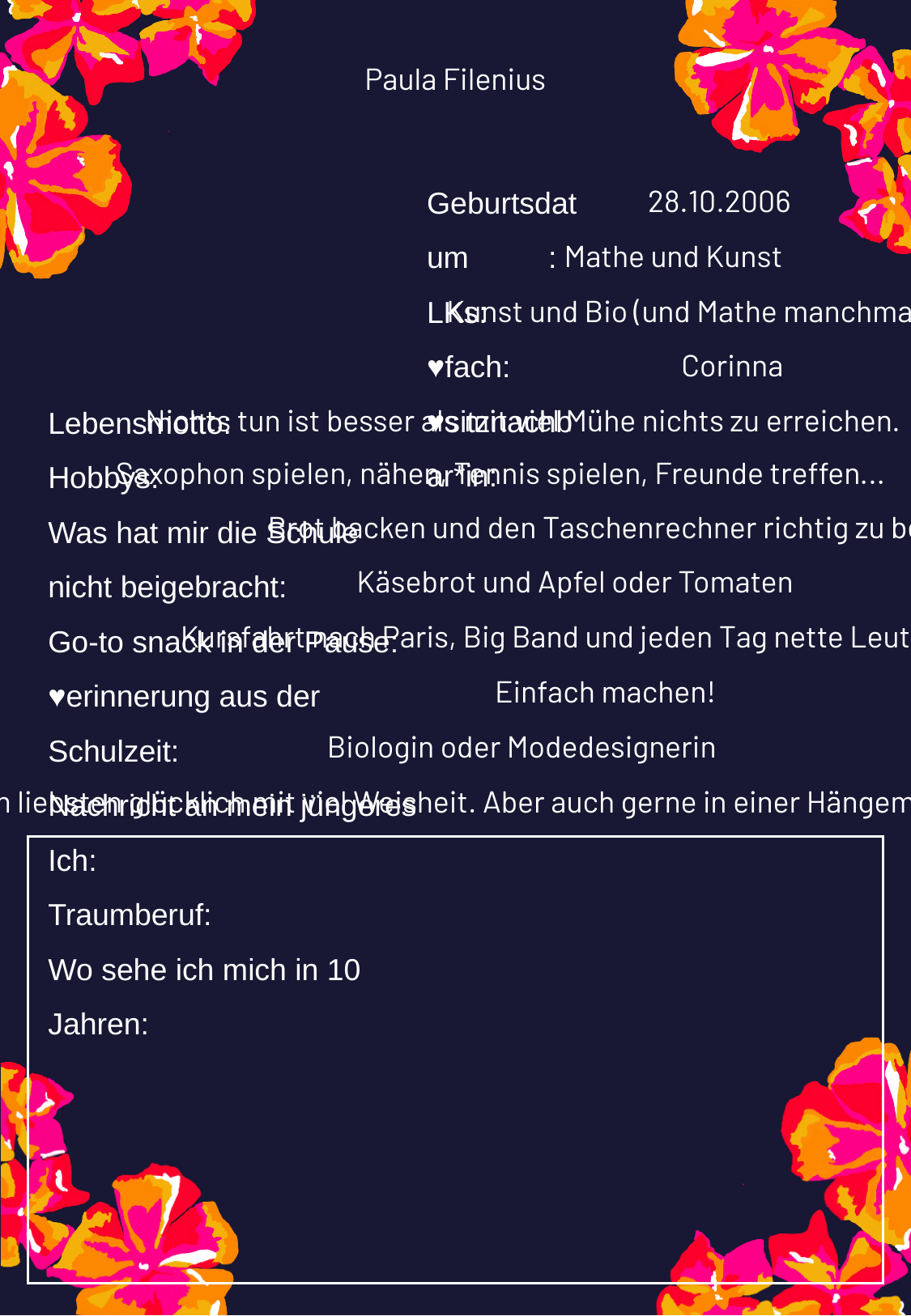

Paula Filenius

28.10.2006

Mathe und Kunst

Kunst und Bio (und Mathe manchmal)

Corinna

Nichts tun ist besser als mit viel Mühe nichts zu erreichen.

Saxophon spielen, nähen, Tennis spielen, Freunde treffen...

Brot backen und den Taschenrechner richtig zu benutzen.

Käsebrot und Apfel oder Tomaten

Kursfahrt nach Paris, Big Band und jeden Tag nette Leute treffen.

Einfach machen!

Biologin oder Modedesignerin

Am liebsten glücklich mit viel Weisheit. Aber auch gerne in einer Hängematte mit Blick aufs Meer.